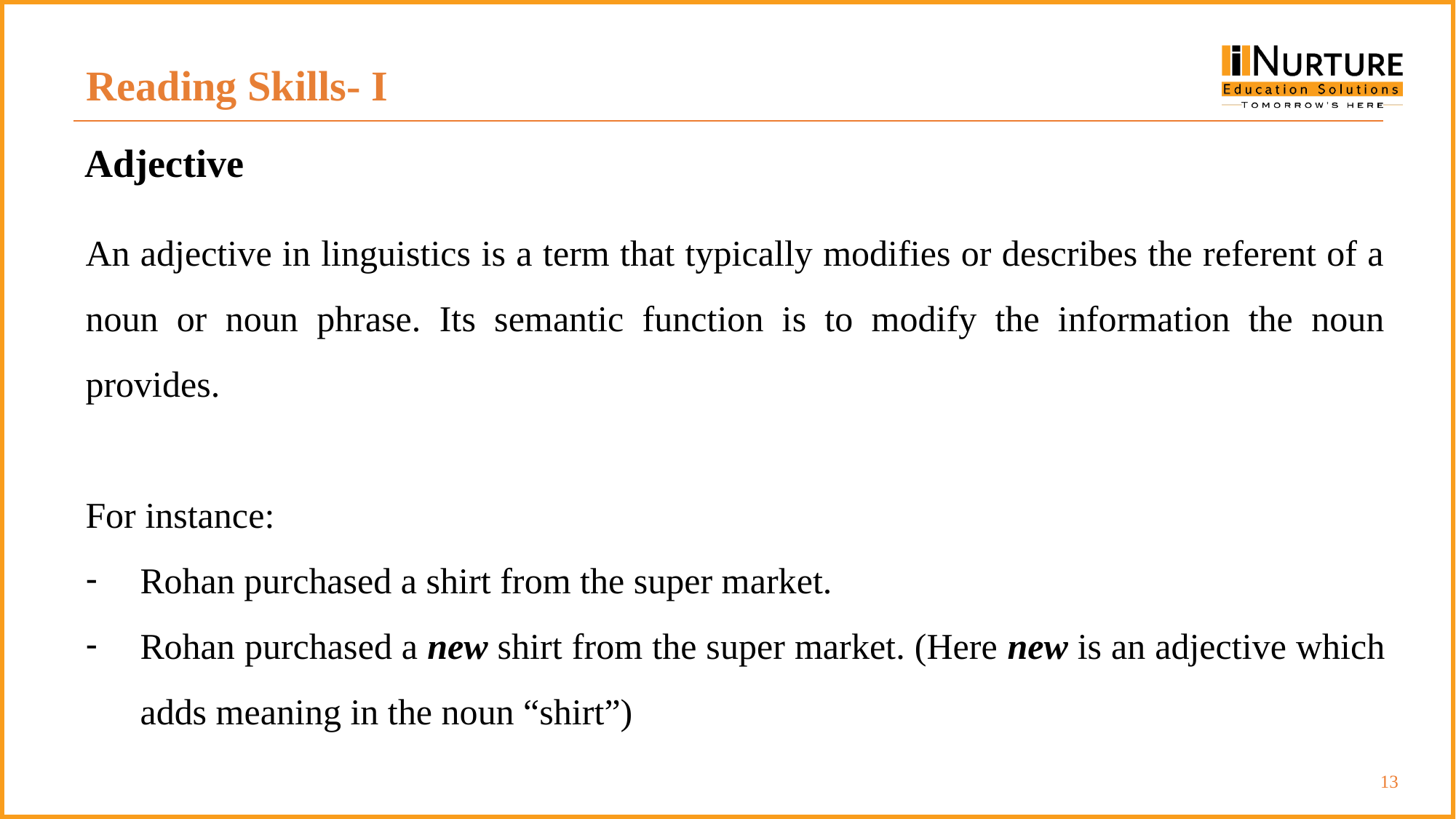

Reading Skills- I
Adjective
An adjective in linguistics is a term that typically modifies or describes the referent of a noun or noun phrase. Its semantic function is to modify the information the noun provides.

For instance:
Rohan purchased a shirt from the super market.
Rohan purchased a new shirt from the super market. (Here new is an adjective which adds meaning in the noun “shirt”)
13